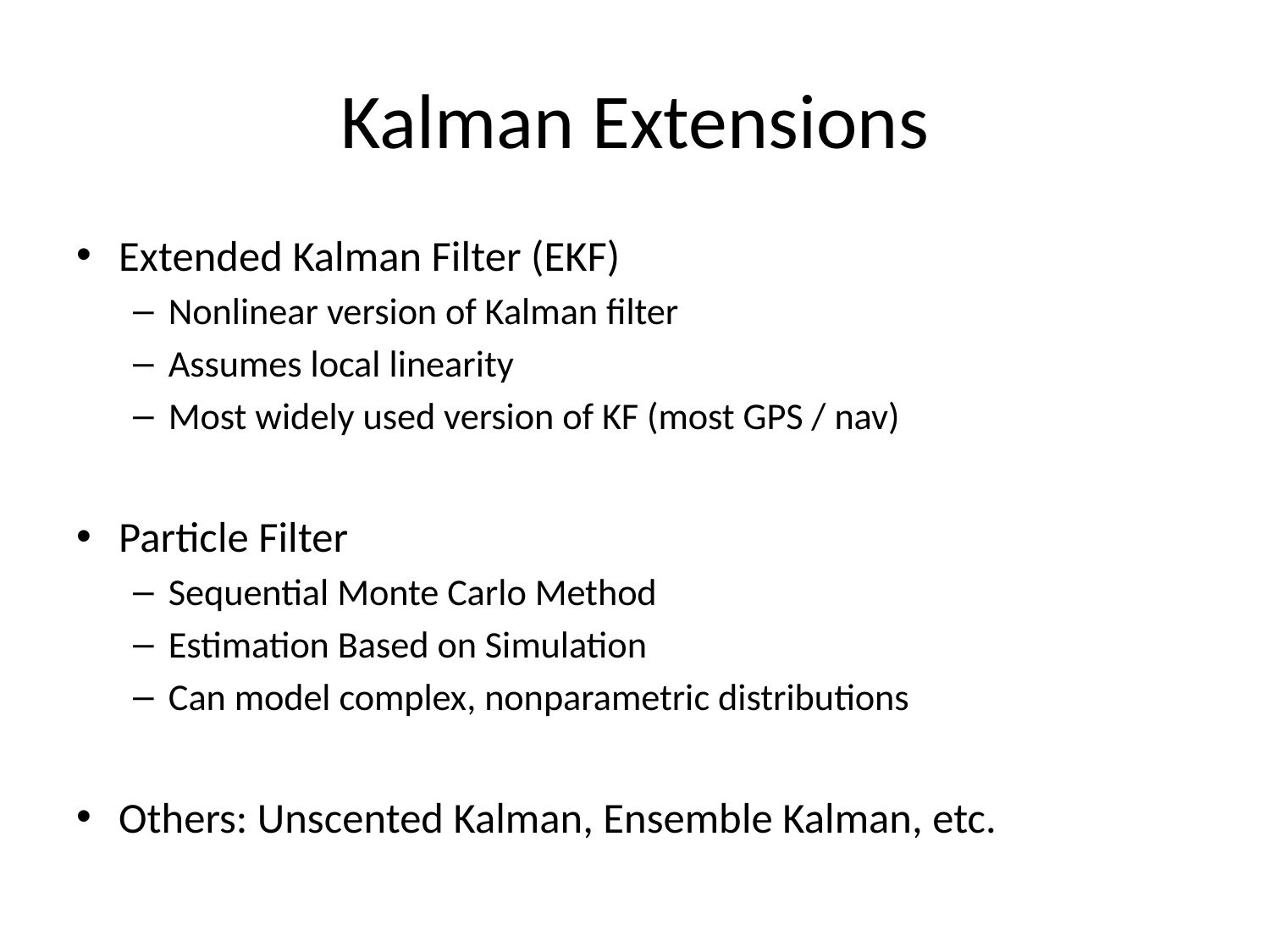

Extended Kalman Filter (EKF)
Nonlinear version of Kalman filter
Assumes local linearity
Most widely used version of KF (most GPS / nav)

Particle Filter
Sequential Monte Carlo Method
Estimation Based on Simulation
Can model complex, nonparametric distributions

Others: Unscented Kalman, Ensemble Kalman, etc.
# Kalman Extensions